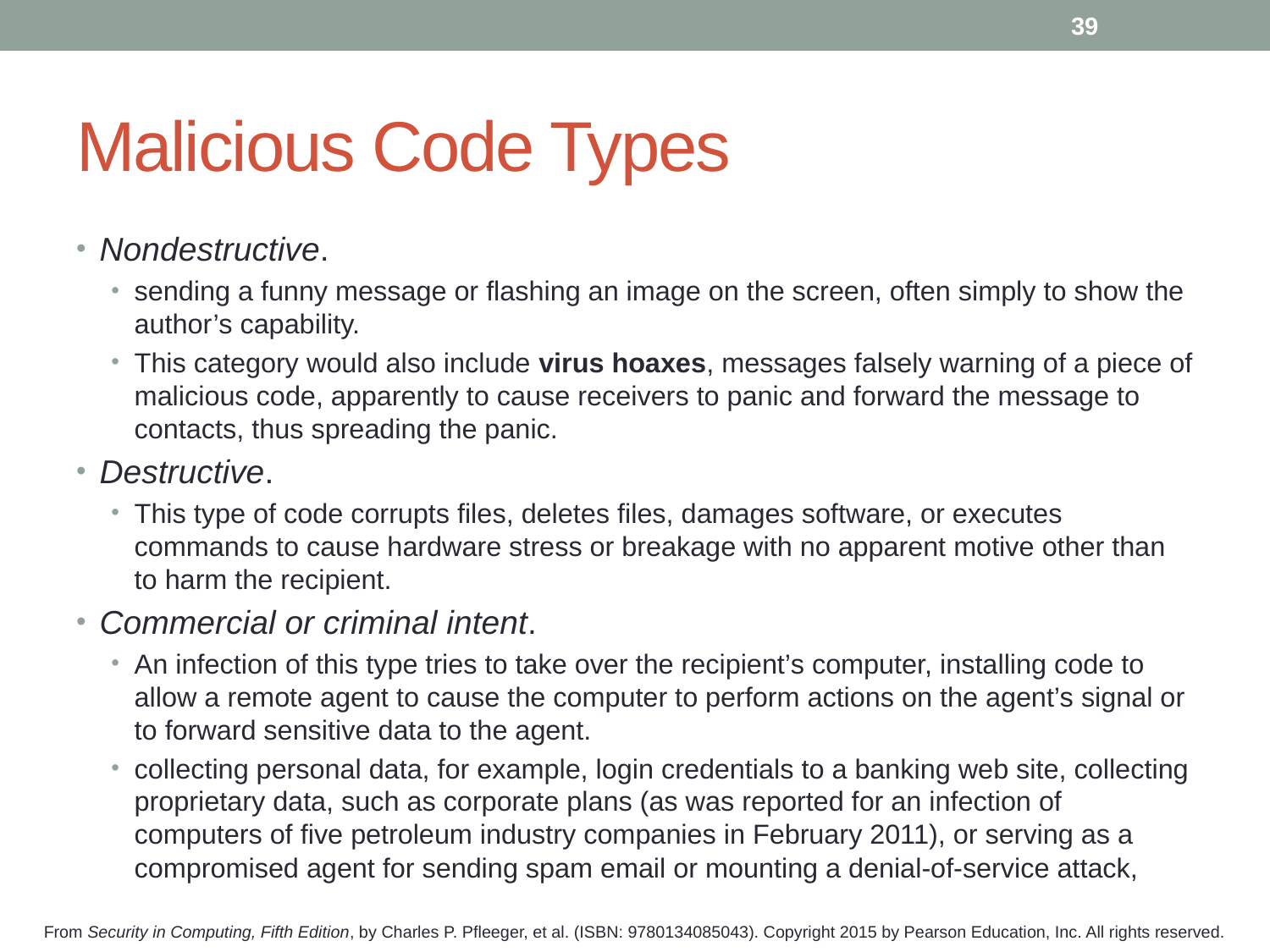

39
# Malicious Code Types
Nondestructive.
sending a funny message or flashing an image on the screen, often simply to show the author’s capability.
This category would also include virus hoaxes, messages falsely warning of a piece of malicious code, apparently to cause receivers to panic and forward the message to contacts, thus spreading the panic.
Destructive.
This type of code corrupts files, deletes files, damages software, or executes commands to cause hardware stress or breakage with no apparent motive other than to harm the recipient.
Commercial or criminal intent.
An infection of this type tries to take over the recipient’s computer, installing code to allow a remote agent to cause the computer to perform actions on the agent’s signal or to forward sensitive data to the agent.
collecting personal data, for example, login credentials to a banking web site, collecting proprietary data, such as corporate plans (as was reported for an infection of computers of five petroleum industry companies in February 2011), or serving as a compromised agent for sending spam email or mounting a denial-of-service attack,
From Security in Computing, Fifth Edition, by Charles P. Pfleeger, et al. (ISBN: 9780134085043). Copyright 2015 by Pearson Education, Inc. All rights reserved.